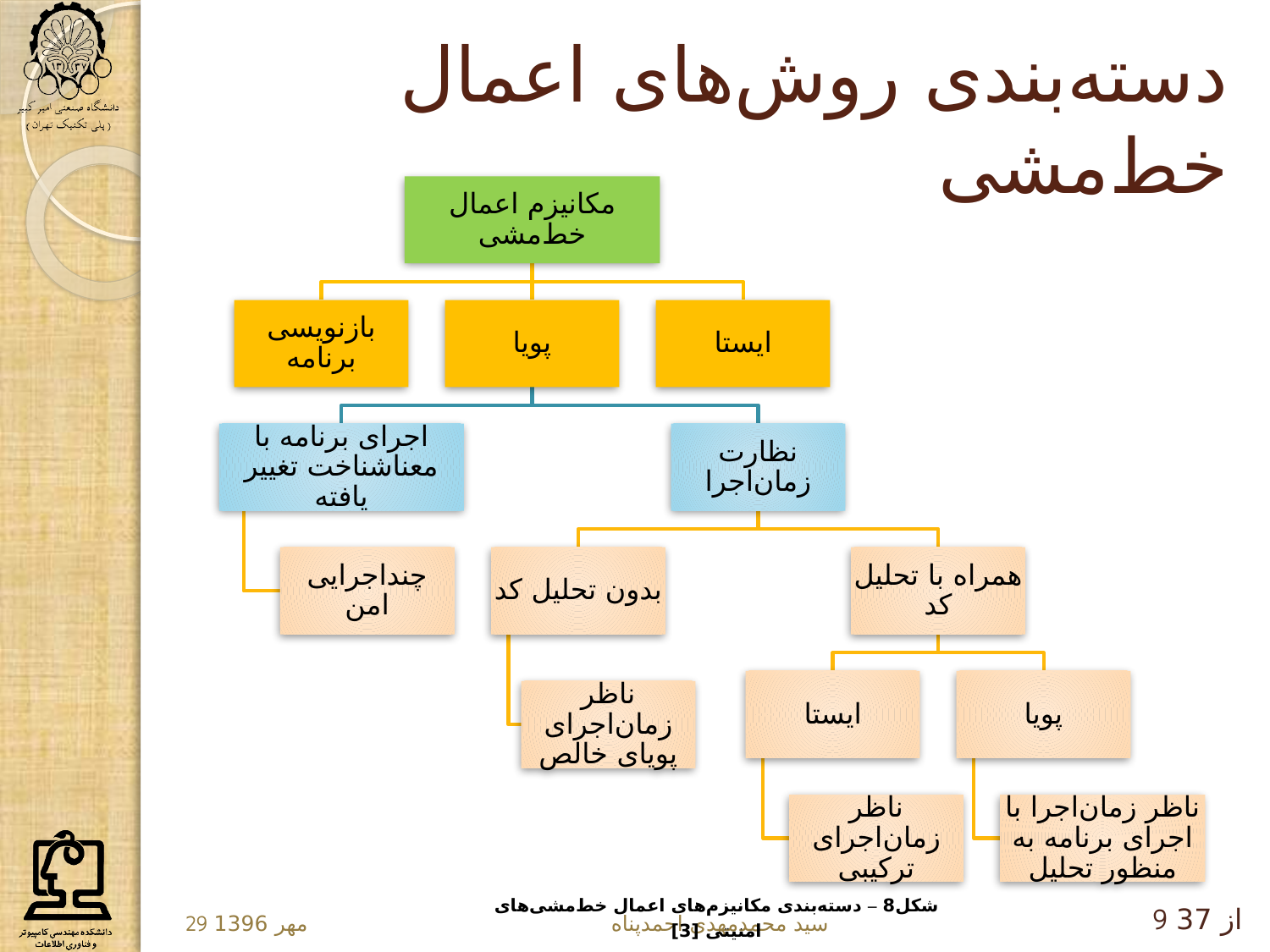

# دسته‌بندی روش‌های اعمال خط‌مشی
مکانیزم اعمال خط‌مشی
بازنویسی برنامه
پویا
اجرای برنامه با معناشناخت تغییر یافته
چنداجرایی امن
نظارت زمان‌اجرا
بدون تحلیل کد
ناظر زمان‌اجرای پویای خالص
همراه با تحلیل کد
ایستا
ناظر زمان‌اجرای ترکیبی
پویا
ناظر زمان‌اجرا با اجرای برنامه به منظور تحلیل
ایستا
9 از 37
شکل8 – دسته‌بندی مکانیزم‌های اعمال خط‌مشی‌های امنیتی [3]